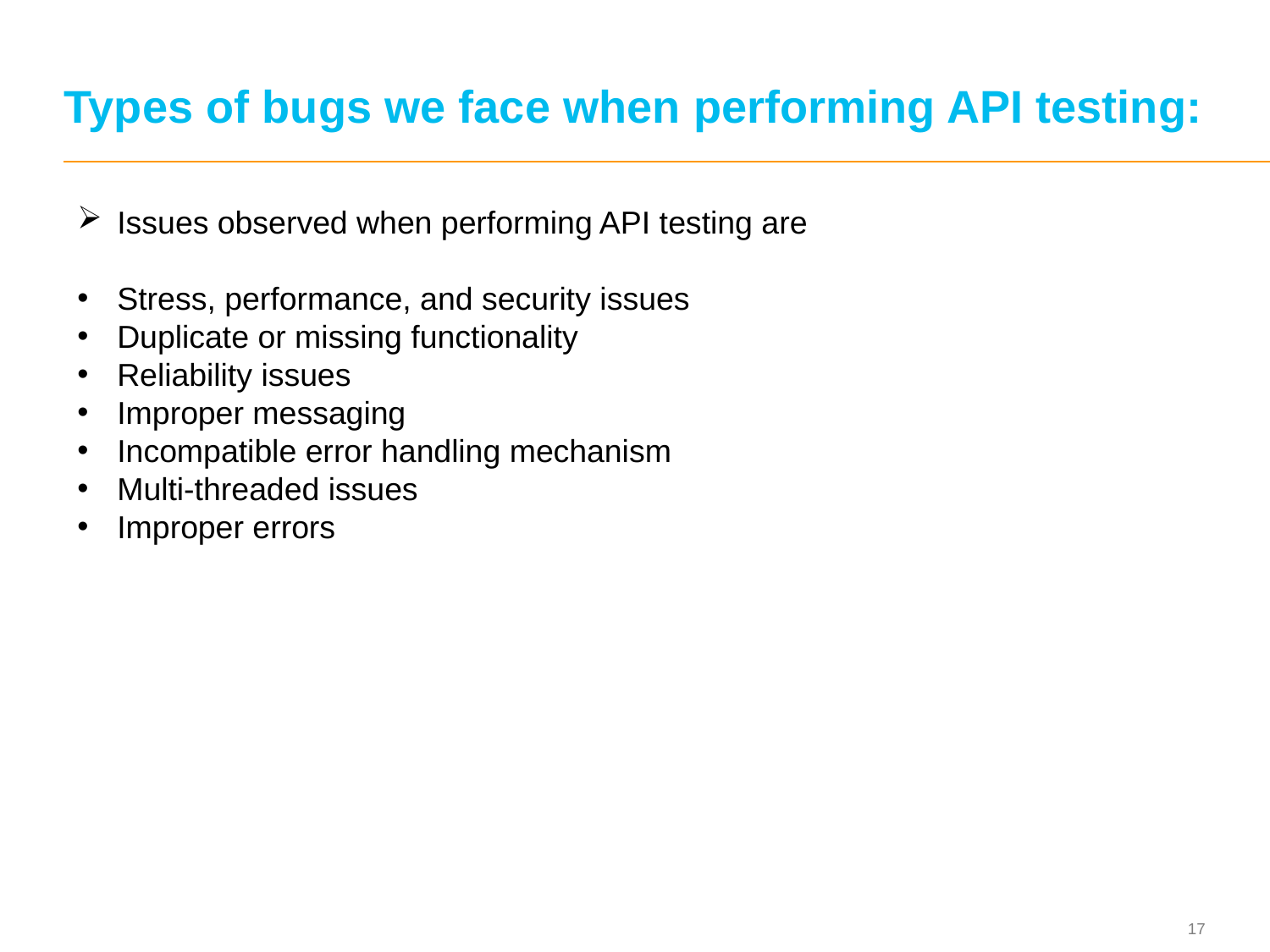

# Types of bugs we face when performing API testing:
Issues observed when performing API testing are

Stress, performance, and security issues
Duplicate or missing functionality
Reliability issues
Improper messaging
Incompatible error handling mechanism
Multi-threaded issues
Improper errors